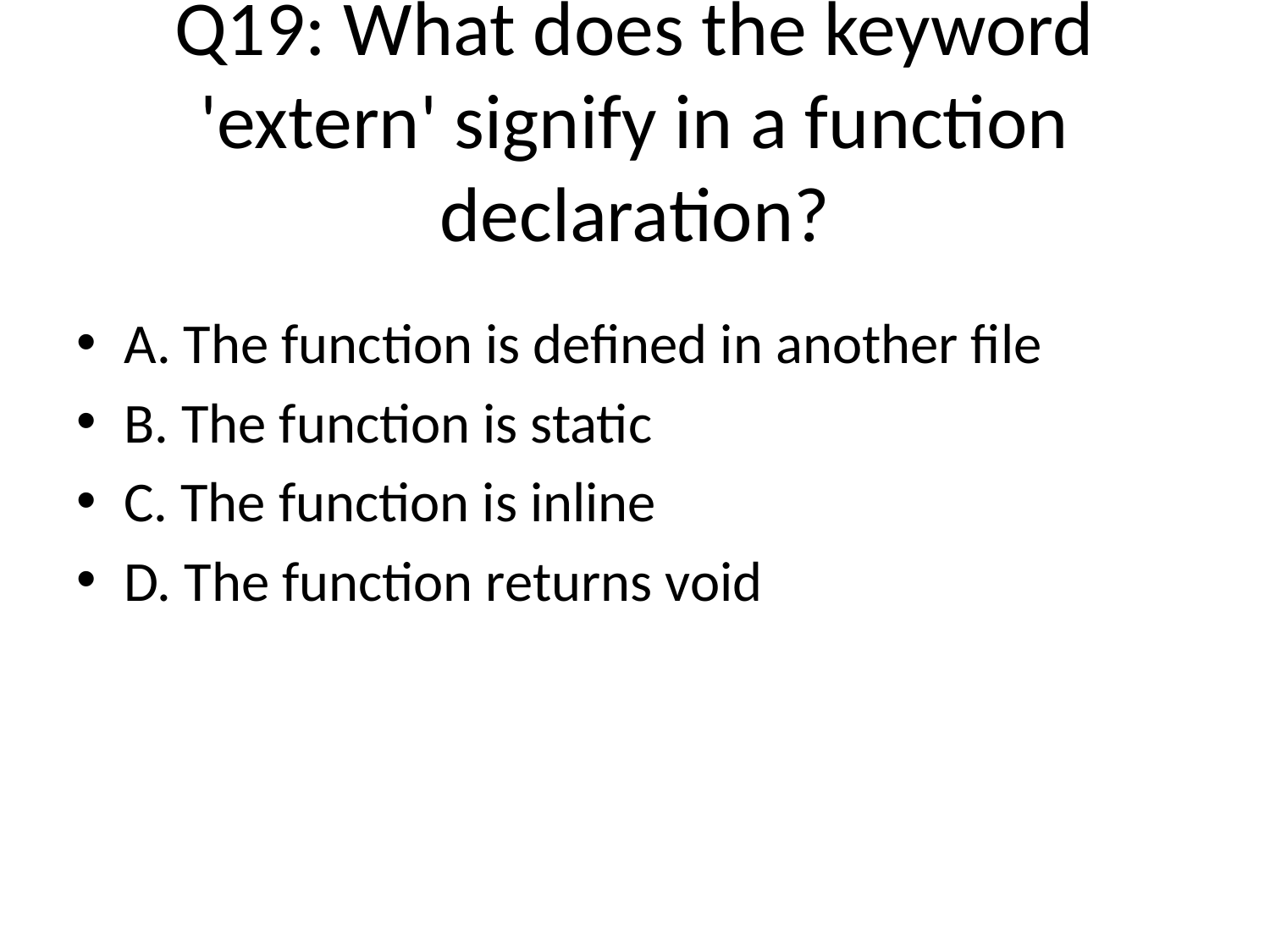

# Q19: What does the keyword 'extern' signify in a function declaration?

A. The function is defined in another file
B. The function is static
C. The function is inline
D. The function returns void